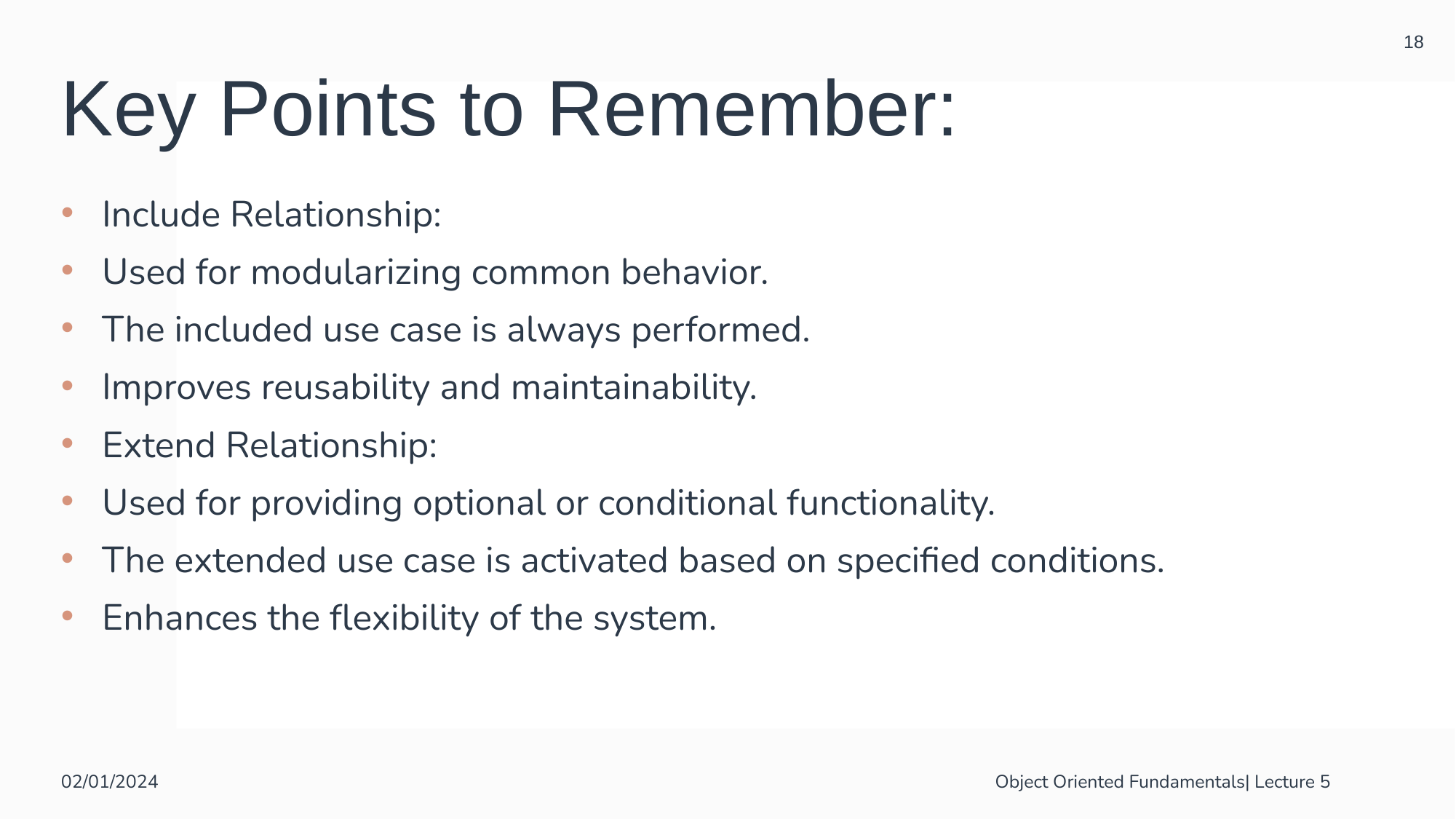

18
# Key Points to Remember:
Include Relationship:
Used for modularizing common behavior.
The included use case is always performed.
Improves reusability and maintainability.
Extend Relationship:
Used for providing optional or conditional functionality.
The extended use case is activated based on specified conditions.
Enhances the flexibility of the system.
02/01/2024
Object Oriented Fundamentals| Lecture 5